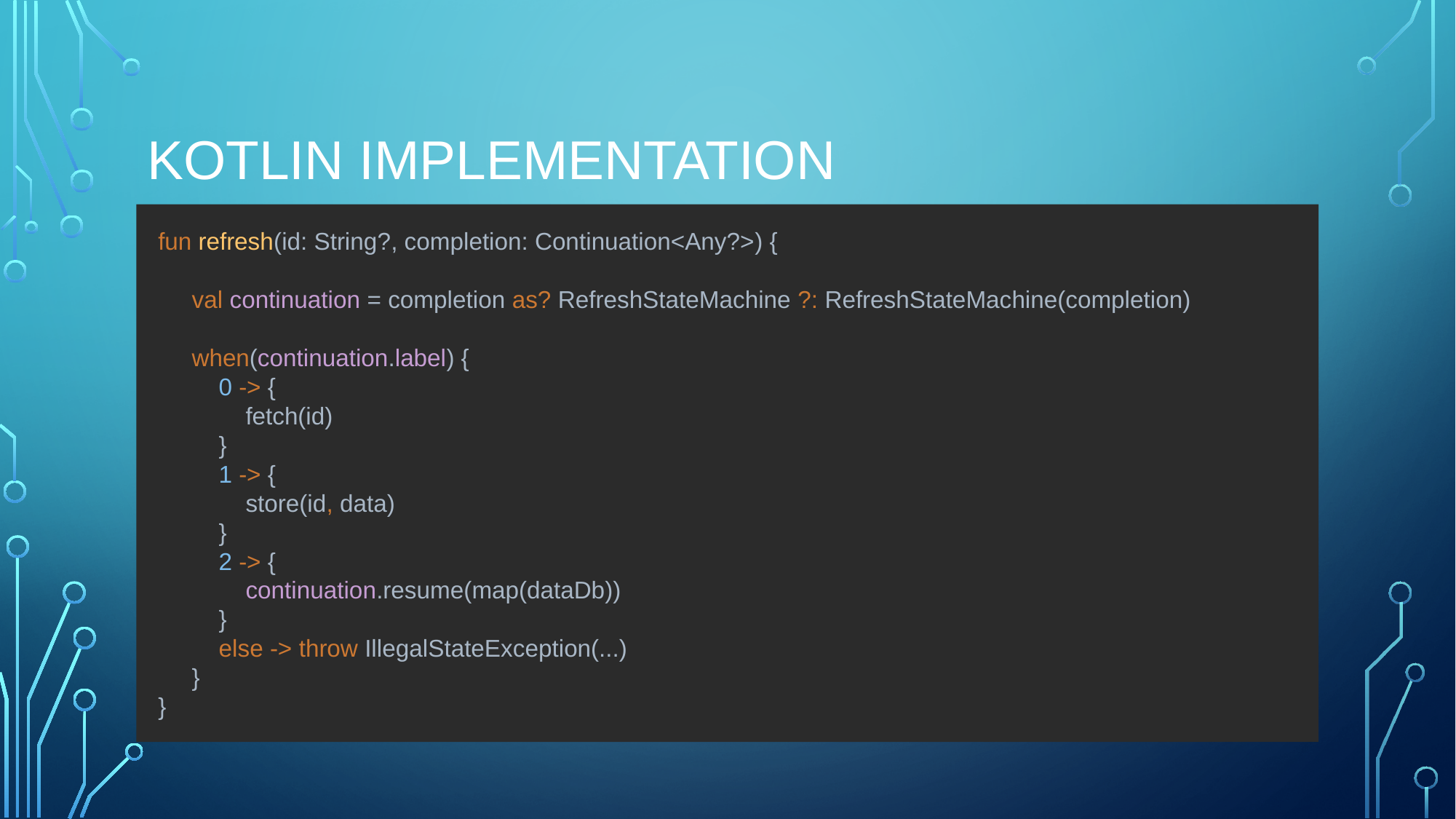

# Kotlin implementation
fun refresh(id: String?, completion: Continuation<Any?>) {
     val continuation = completion as? RefreshStateMachine ?: RefreshStateMachine(completion)

     when(continuation.label) {
         0 -> {
             fetch(id)
         }
         1 -> {
             store(id, data)
         }
         2 -> {
             continuation.resume(map(dataDb))
         }
         else -> throw IllegalStateException(...)
     }
}